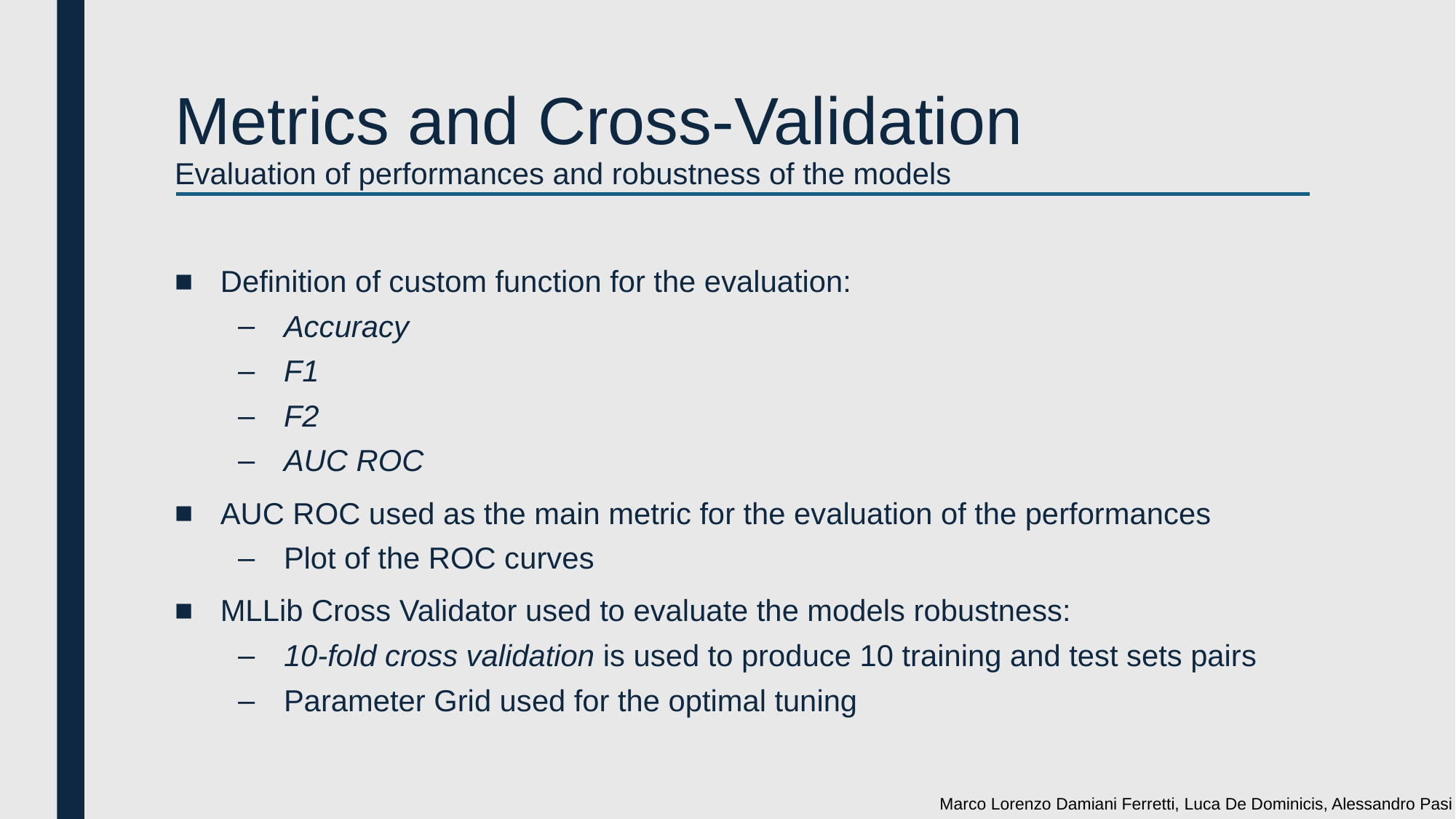

# Metrics and Cross-Validation Evaluation of performances and robustness of the models
Definition of custom function for the evaluation:
Accuracy
F1
F2
AUC ROC
AUC ROC used as the main metric for the evaluation of the performances
Plot of the ROC curves
MLLib Cross Validator used to evaluate the models robustness:
10-fold cross validation is used to produce 10 training and test sets pairs
Parameter Grid used for the optimal tuning
Marco Lorenzo Damiani Ferretti, Luca De Dominicis, Alessandro Pasi